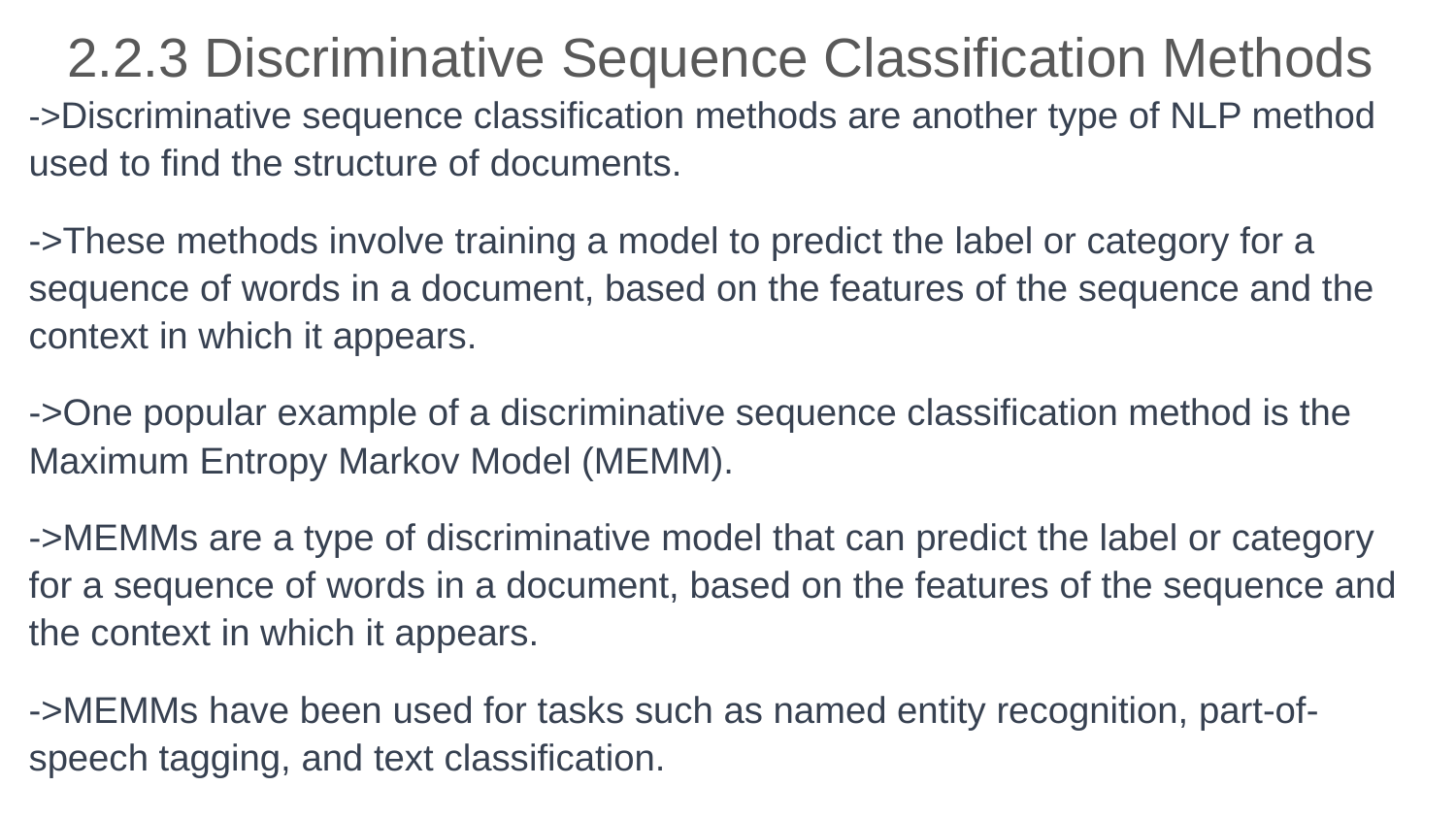

2.2.3 Discriminative Sequence Classification Methods
->Discriminative sequence classification methods are another type of NLP method used to find the structure of documents.
->These methods involve training a model to predict the label or category for a sequence of words in a document, based on the features of the sequence and the context in which it appears.
->One popular example of a discriminative sequence classification method is the Maximum Entropy Markov Model (MEMM).
->MEMMs are a type of discriminative model that can predict the label or category for a sequence of words in a document, based on the features of the sequence and the context in which it appears.
->MEMMs have been used for tasks such as named entity recognition, part-of-speech tagging, and text classification.